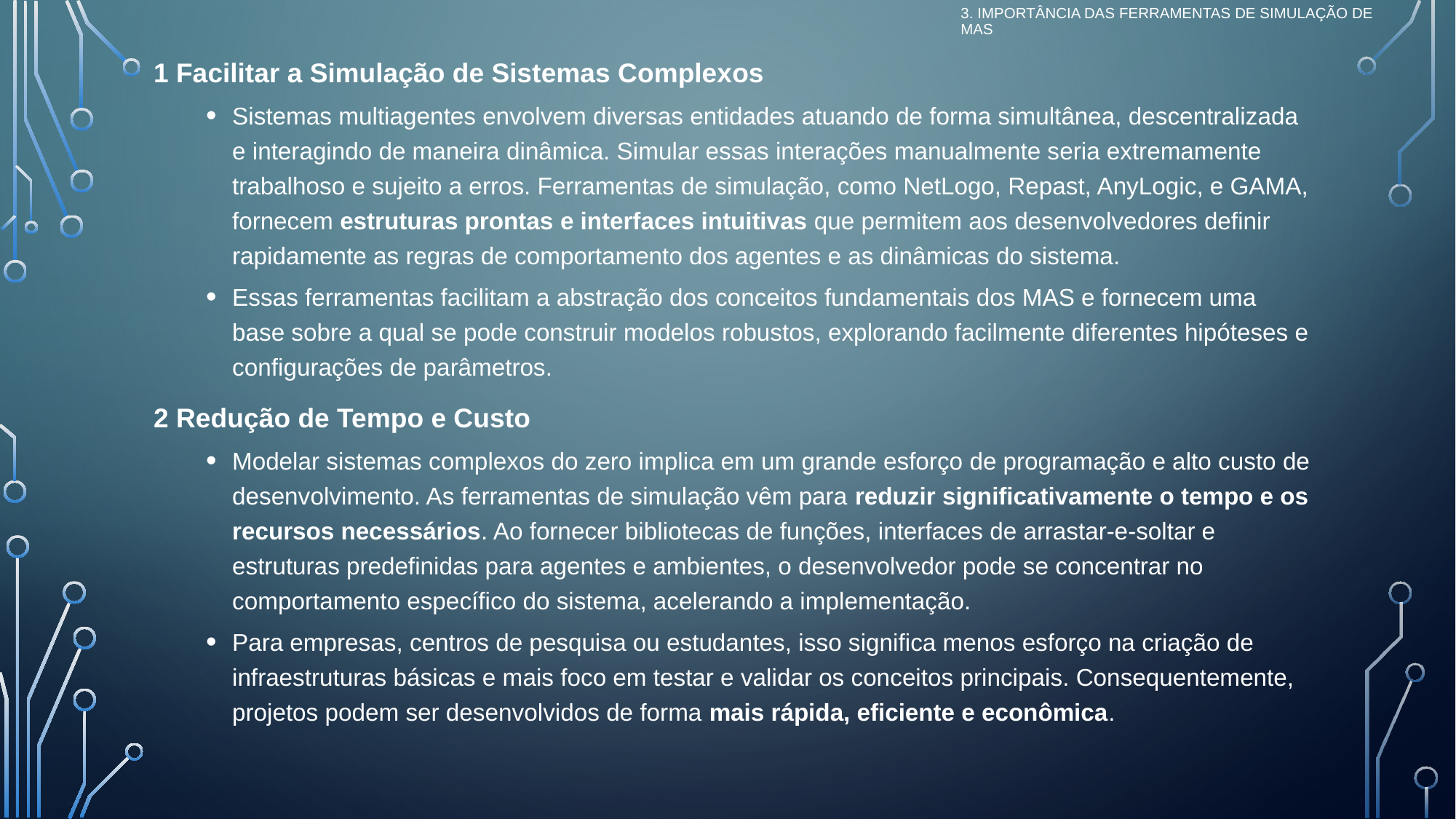

3. Importância DAS FERRAMENTAS De Simulação de MAS
1 Facilitar a Simulação de Sistemas Complexos
Sistemas multiagentes envolvem diversas entidades atuando de forma simultânea, descentralizada e interagindo de maneira dinâmica. Simular essas interações manualmente seria extremamente trabalhoso e sujeito a erros. Ferramentas de simulação, como NetLogo, Repast, AnyLogic, e GAMA, fornecem estruturas prontas e interfaces intuitivas que permitem aos desenvolvedores definir rapidamente as regras de comportamento dos agentes e as dinâmicas do sistema.
Essas ferramentas facilitam a abstração dos conceitos fundamentais dos MAS e fornecem uma base sobre a qual se pode construir modelos robustos, explorando facilmente diferentes hipóteses e configurações de parâmetros.
2 Redução de Tempo e Custo
Modelar sistemas complexos do zero implica em um grande esforço de programação e alto custo de desenvolvimento. As ferramentas de simulação vêm para reduzir significativamente o tempo e os recursos necessários. Ao fornecer bibliotecas de funções, interfaces de arrastar-e-soltar e estruturas predefinidas para agentes e ambientes, o desenvolvedor pode se concentrar no comportamento específico do sistema, acelerando a implementação.
Para empresas, centros de pesquisa ou estudantes, isso significa menos esforço na criação de infraestruturas básicas e mais foco em testar e validar os conceitos principais. Consequentemente, projetos podem ser desenvolvidos de forma mais rápida, eficiente e econômica.